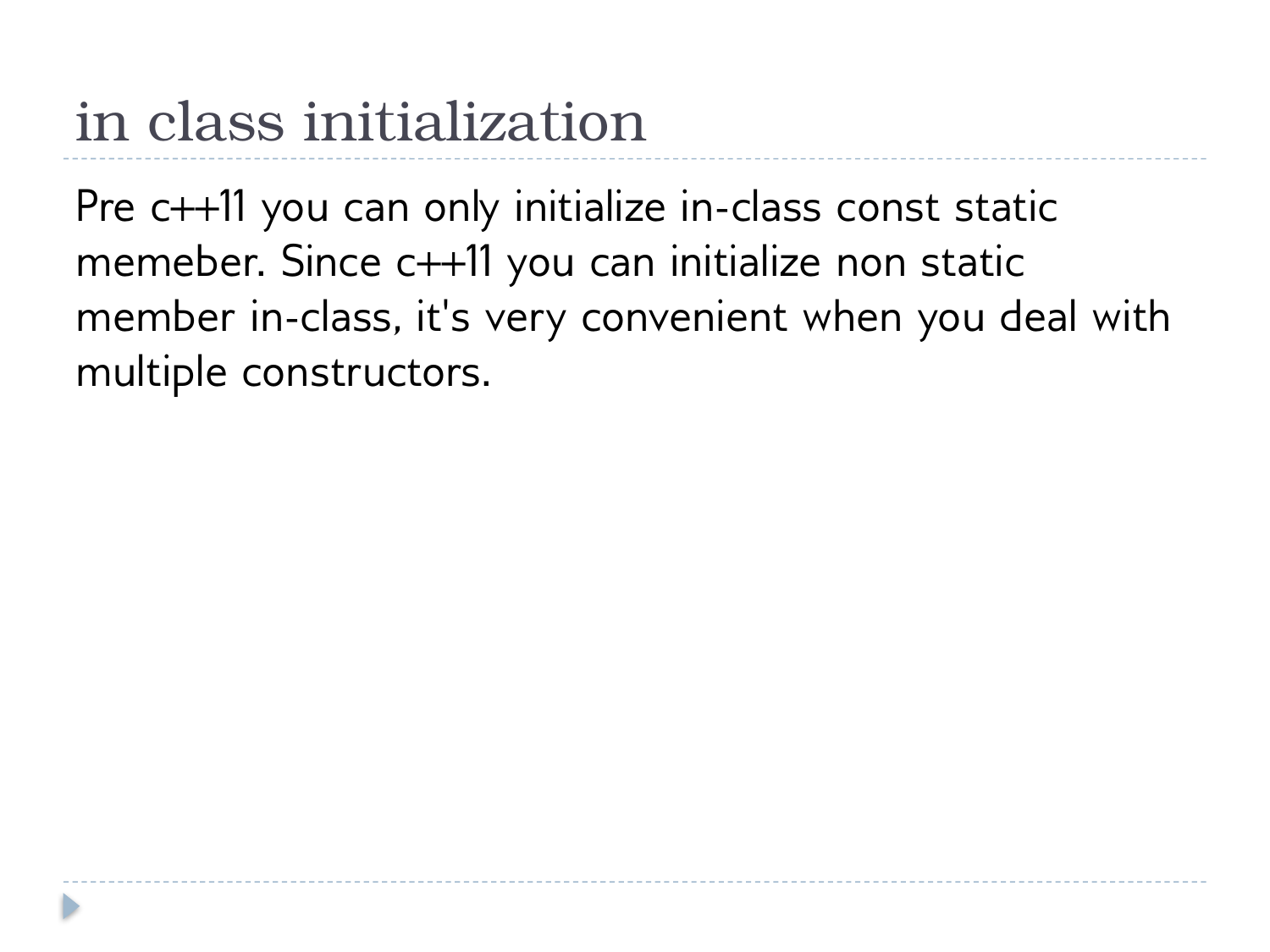

# in class initialization
Pre c++11 you can only initialize in-class const static memeber. Since c++11 you can initialize non static member in-class, it's very convenient when you deal with multiple constructors.